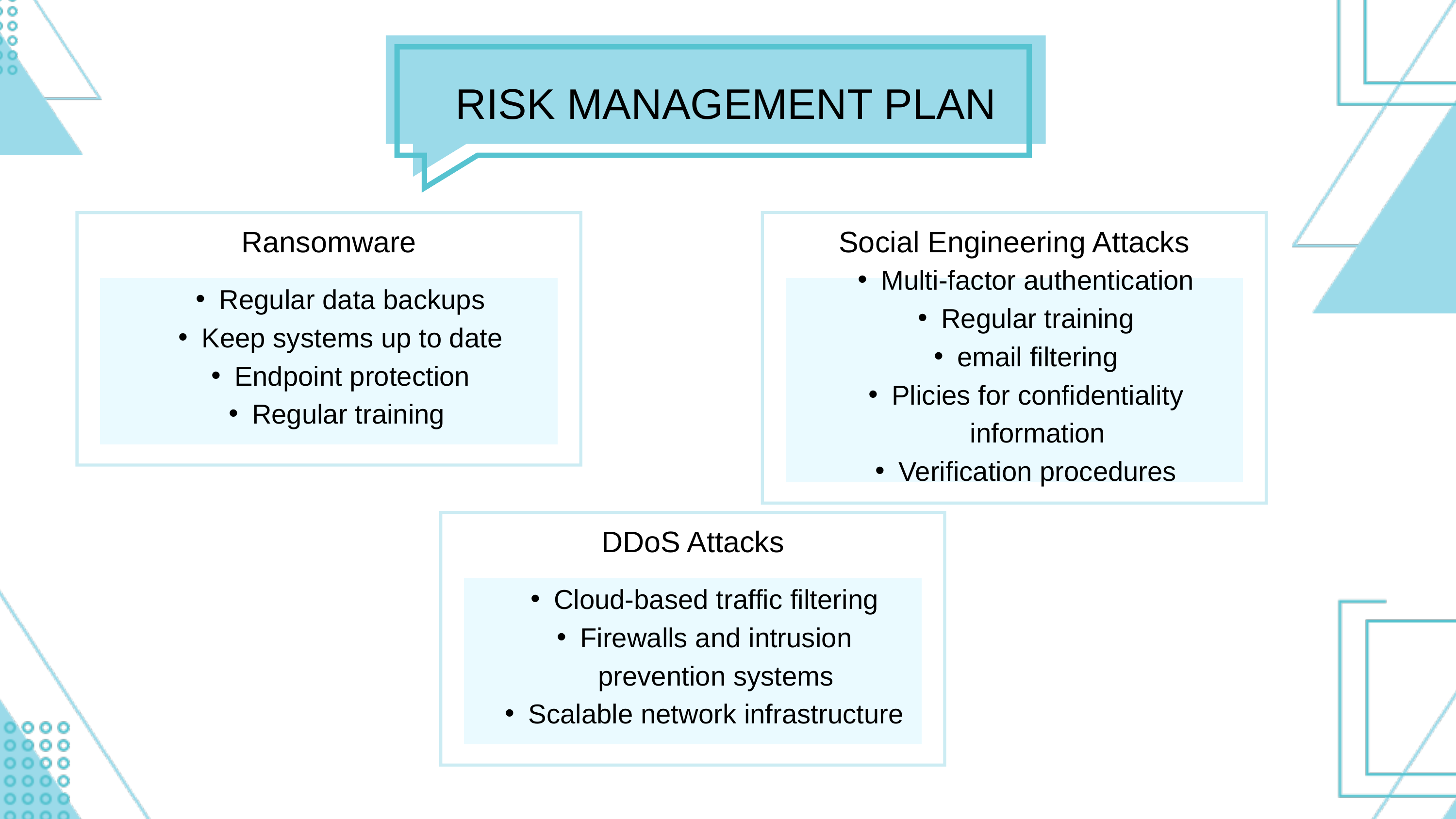

RISK MANAGEMENT PLAN

Ransomware

Regular data backups
Keep systems up to date
Endpoint protection
Regular training

Social Engineering Attacks

Multi-factor authentication
Regular training
email filtering
Plicies for confidentiality information
Verification procedures

DDoS Attacks

Cloud-based traffic filtering
Firewalls and intrusion prevention systems
Scalable network infrastructure